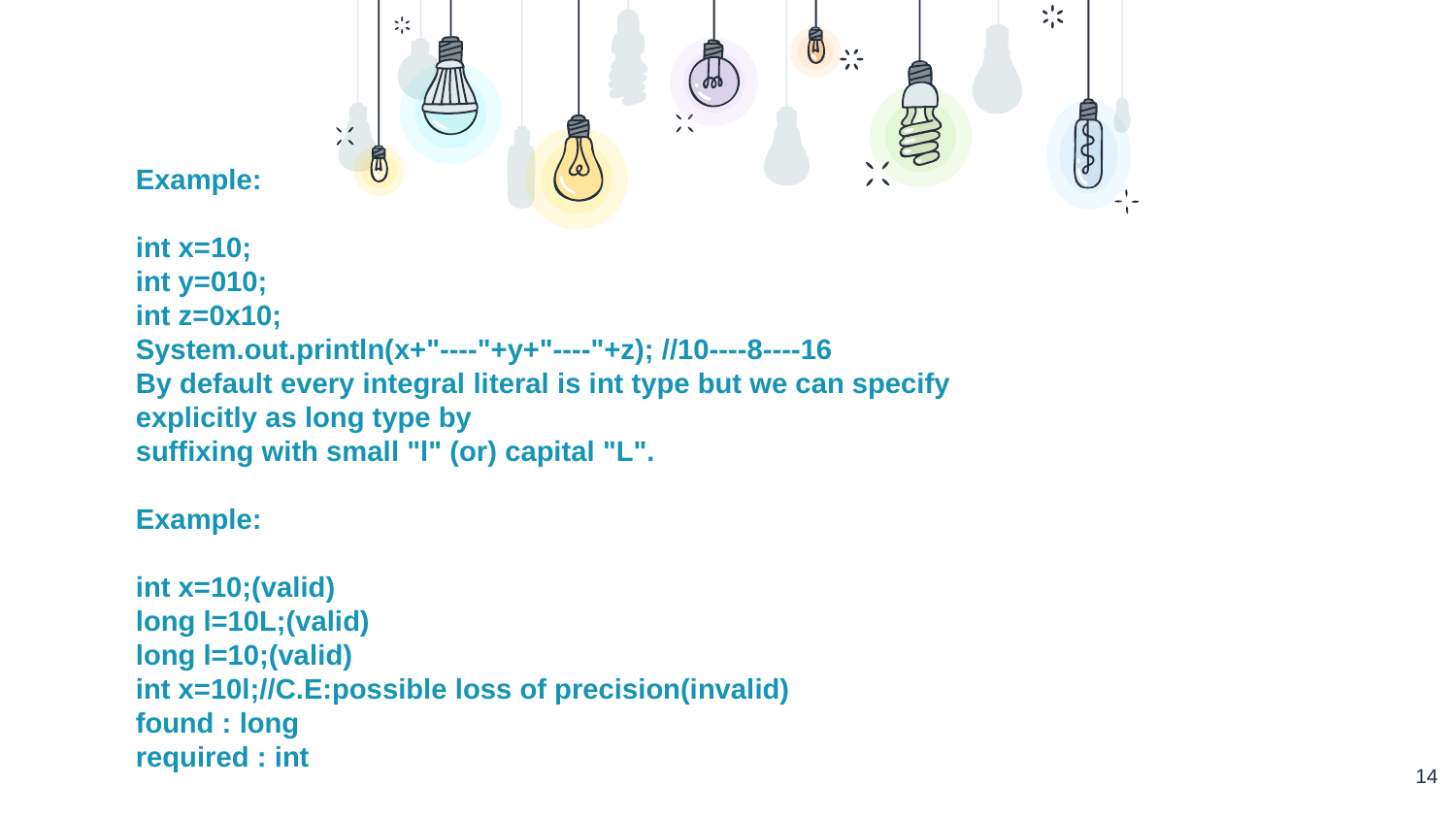

Example:

int x=10;
int y=010;
int z=0x10;
System.out.println(x+"----"+y+"----"+z); //10----8----16
By default every integral literal is int type but we can specify explicitly as long type by
suffixing with small "l" (or) capital "L".

Example:

int x=10;(valid)
long l=10L;(valid)
long l=10;(valid)
int x=10l;//C.E:possible loss of precision(invalid)
found : long
required : int
14